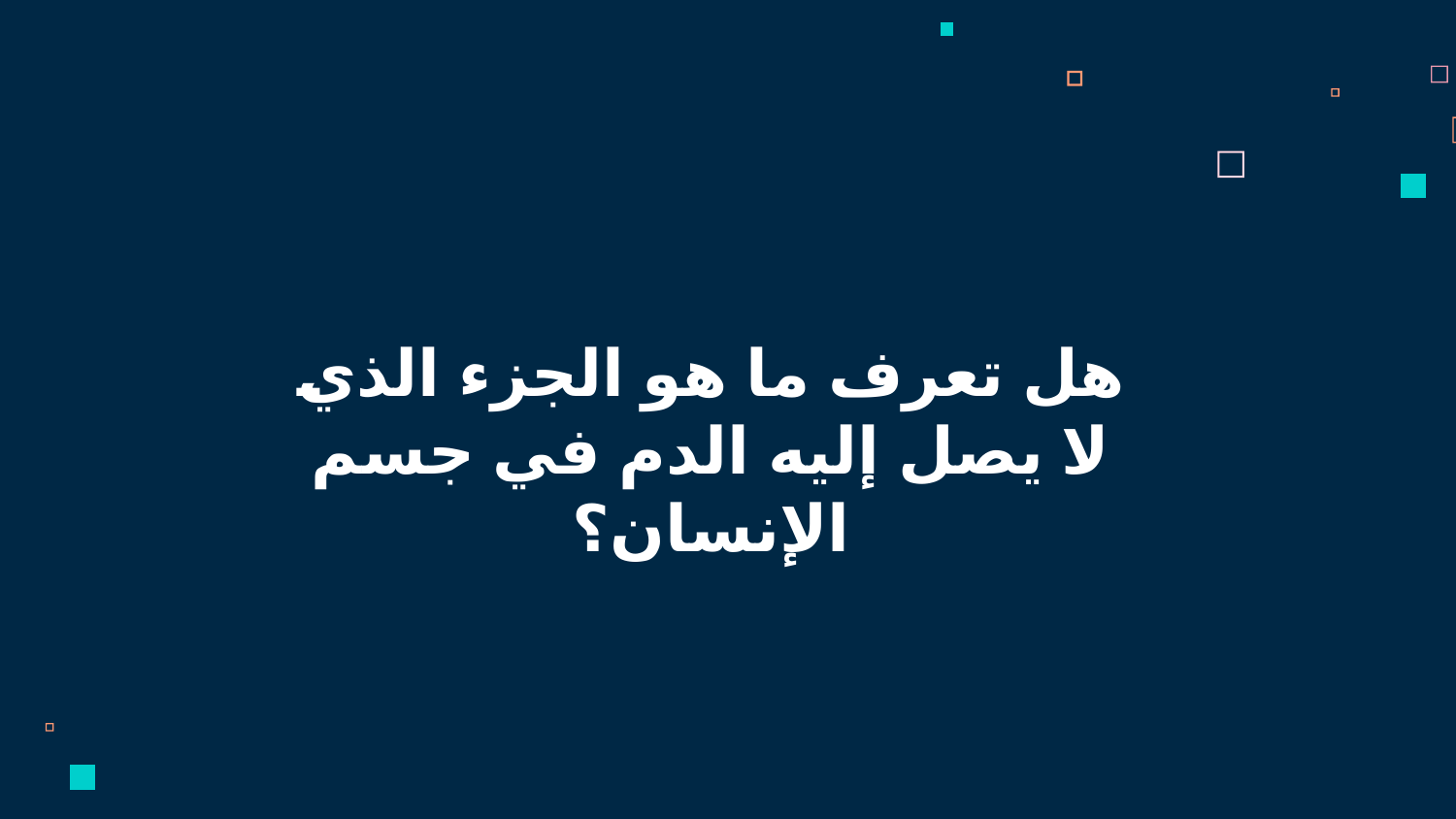

هل تعرف ما هو الجزء الذي لا يصل إليه الدم في جسم الإنسان؟